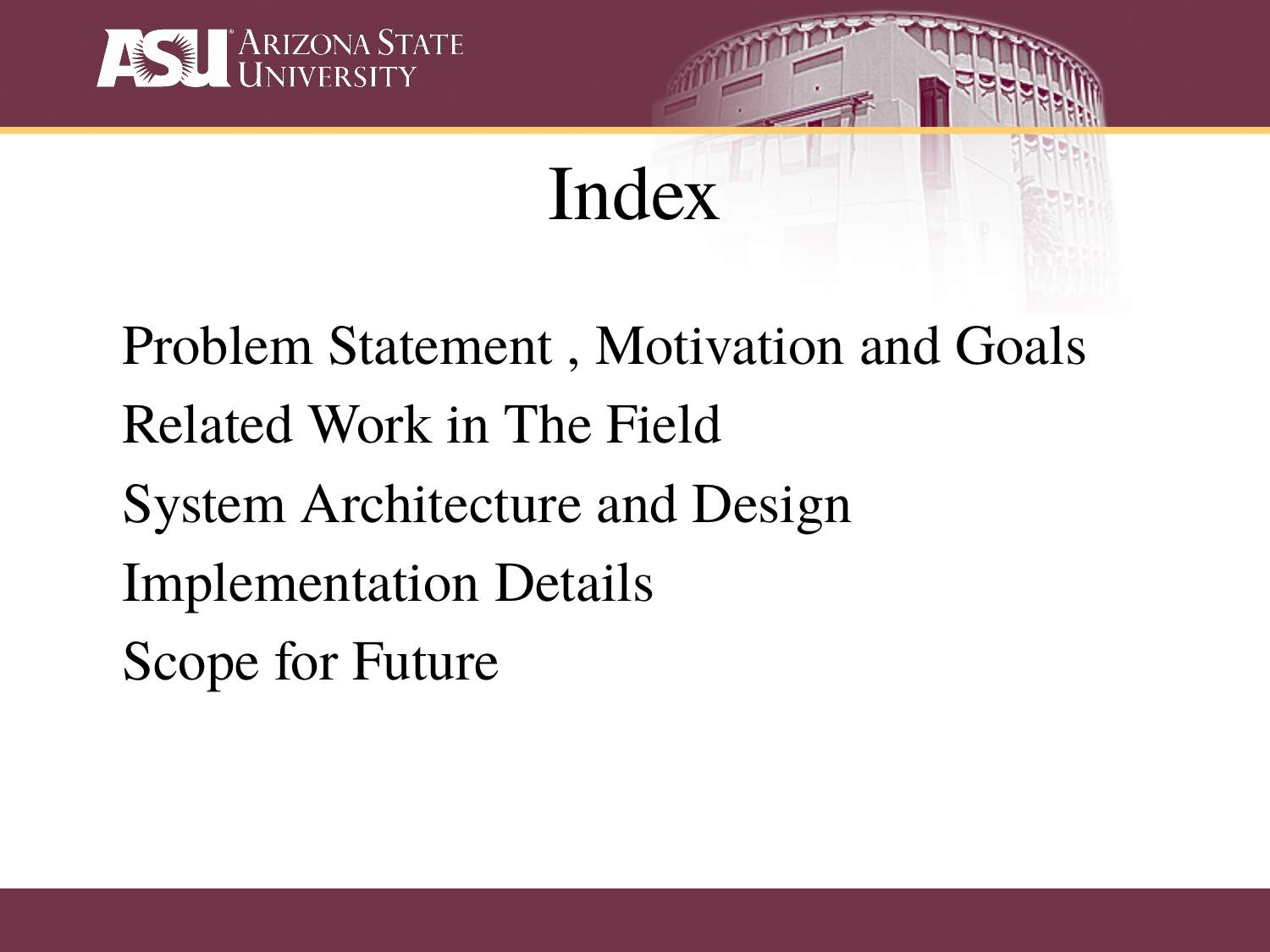

# Index
 Problem Statement , Motivation and Goals
 Related Work in The Field
 System Architecture and Design
 Implementation Details
 Scope for Future